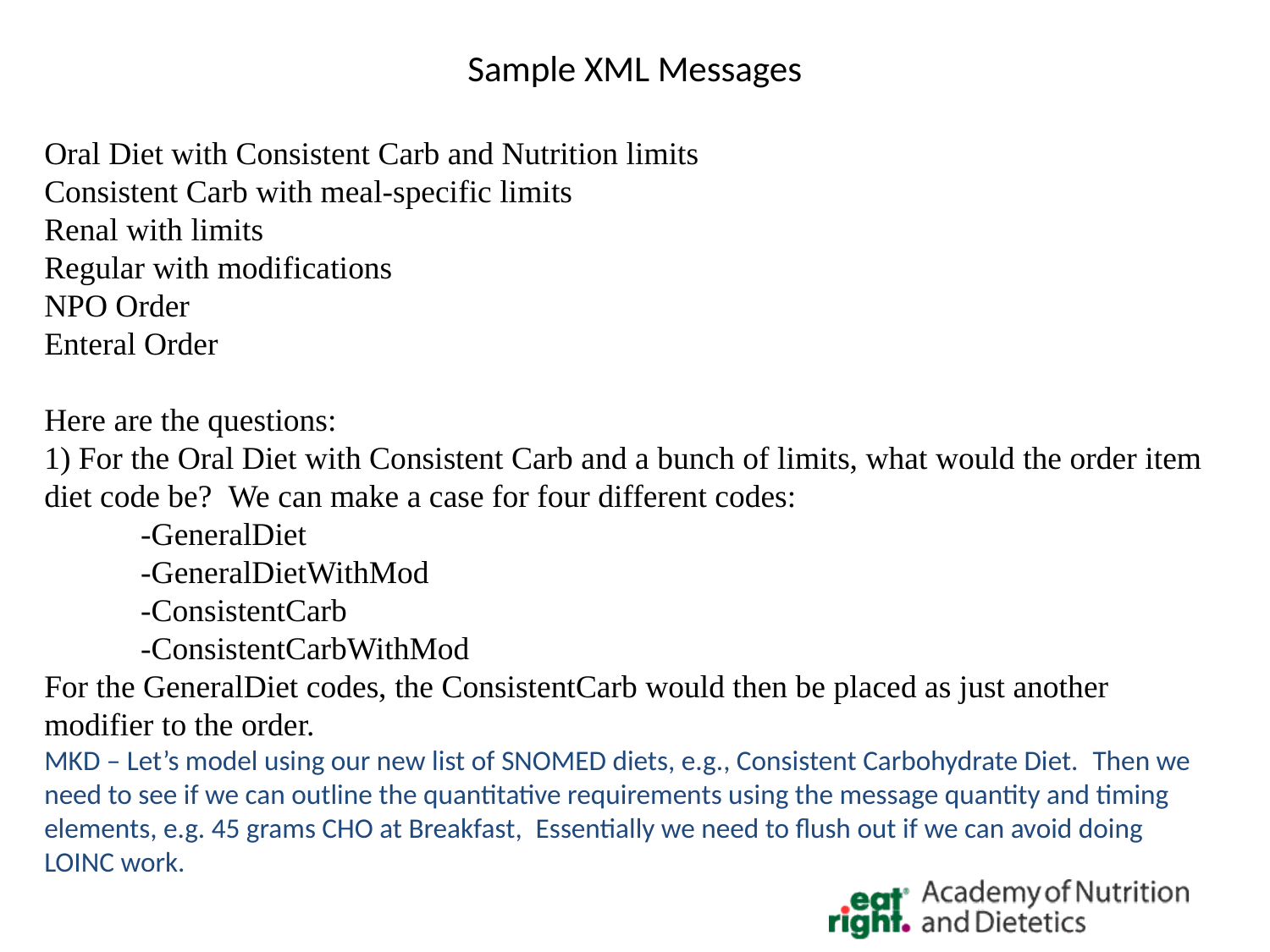

# Sample XML Messages
Oral Diet with Consistent Carb and Nutrition limits
Consistent Carb with meal-specific limits
Renal with limits
Regular with modifications
NPO Order
Enteral Order

Here are the questions:
1) For the Oral Diet with Consistent Carb and a bunch of limits, what would the order item diet code be?  We can make a case for four different codes:
            -GeneralDiet
            -GeneralDietWithMod
            -ConsistentCarb
            -ConsistentCarbWithMod
For the GeneralDiet codes, the ConsistentCarb would then be placed as just another modifier to the order.
MKD – Let’s model using our new list of SNOMED diets, e.g., Consistent Carbohydrate Diet.  Then we need to see if we can outline the quantitative requirements using the message quantity and timing elements, e.g. 45 grams CHO at Breakfast,  Essentially we need to flush out if we can avoid doing LOINC work.